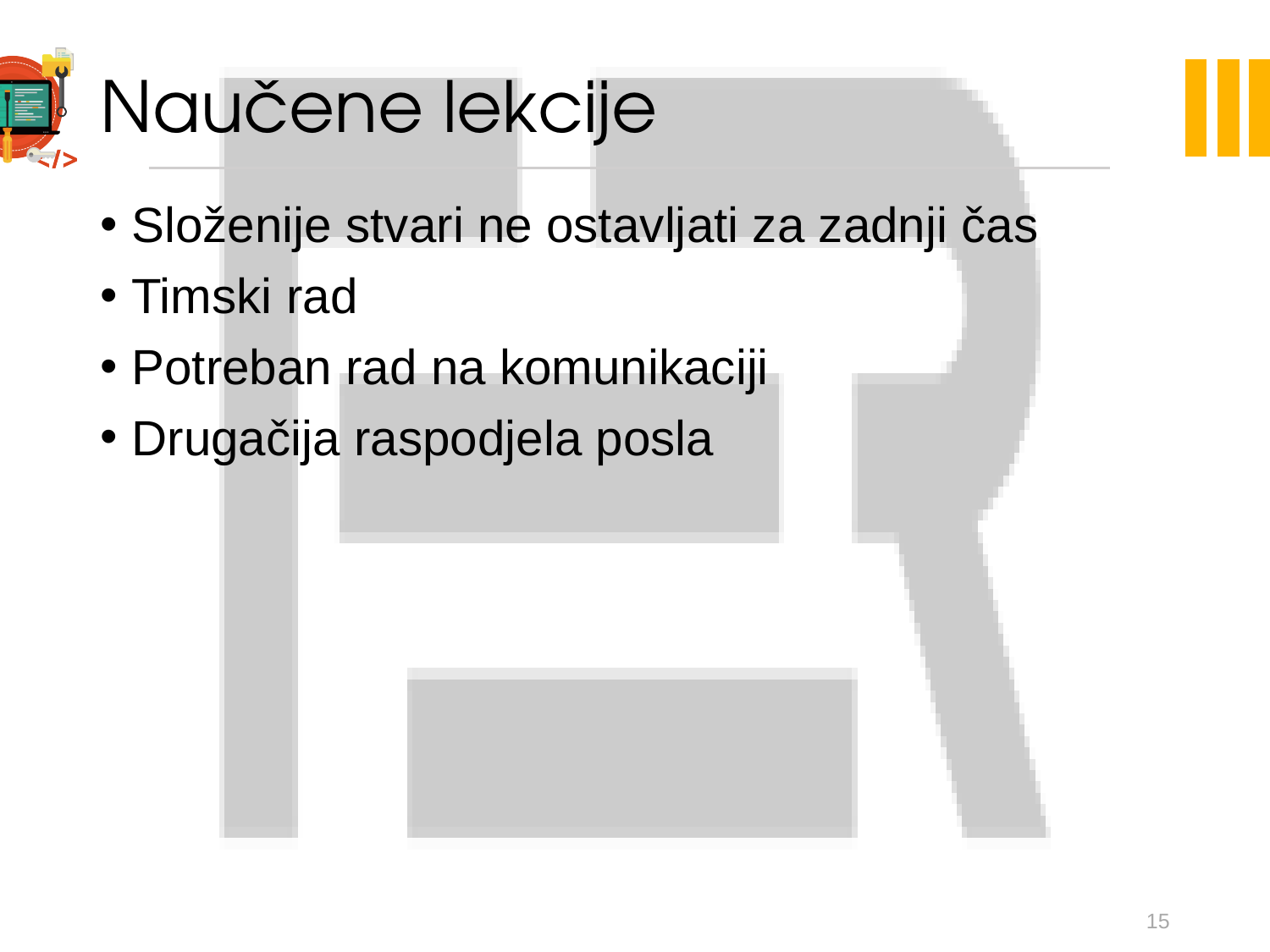

# Naučene lekcije
Složenije stvari ne ostavljati za zadnji čas
Timski rad
Potreban rad na komunikaciji
Drugačija raspodjela posla
15